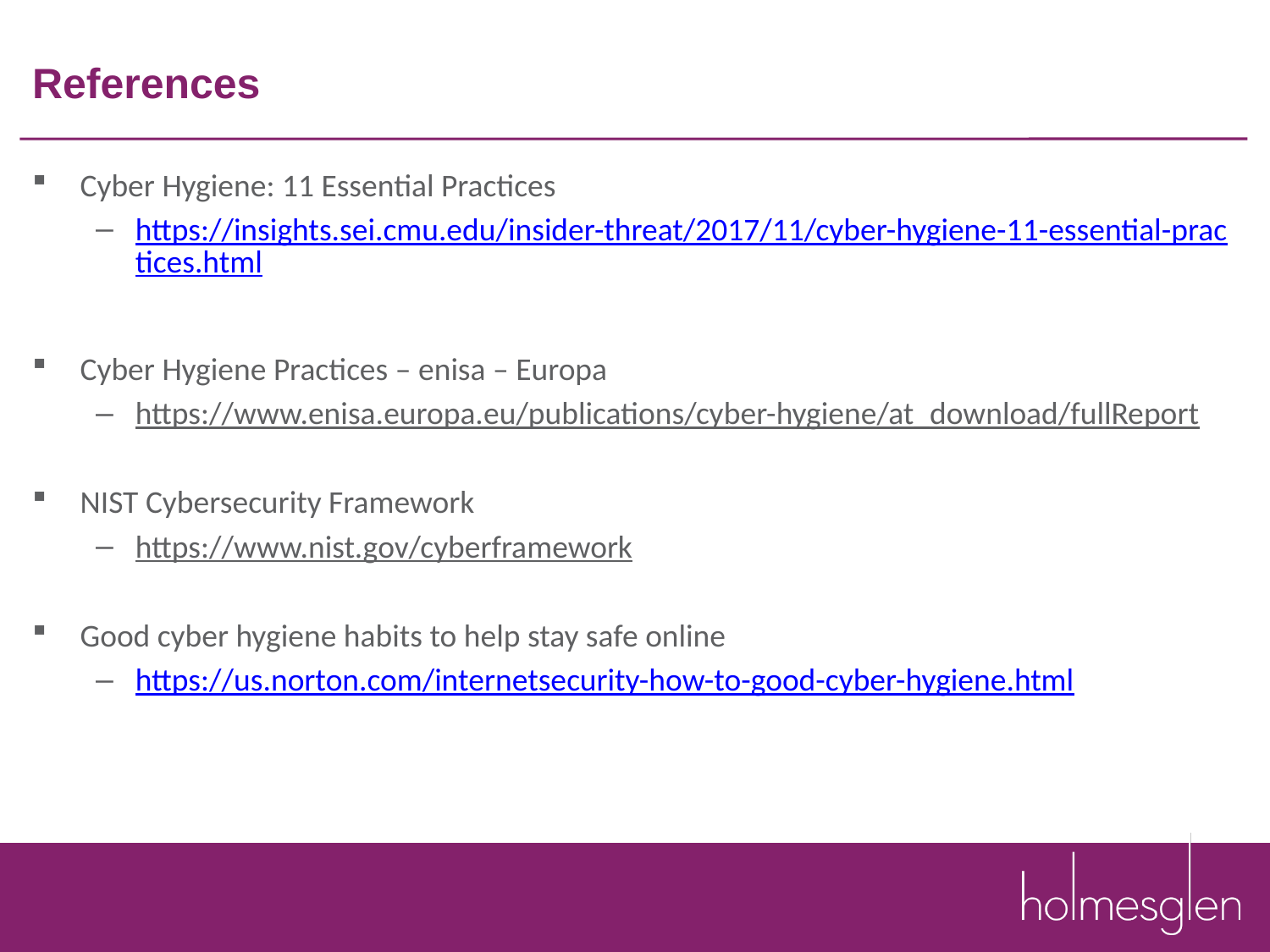

# References
Cyber Hygiene: 11 Essential Practices
https://insights.sei.cmu.edu/insider-threat/2017/11/cyber-hygiene-11-essential-practices.html

Cyber Hygiene Practices – enisa – Europa
https://www.enisa.europa.eu/publications/cyber-hygiene/at_download/fullReport

NIST Cybersecurity Framework
https://www.nist.gov/cyberframework

Good cyber hygiene habits to help stay safe online
https://us.norton.com/internetsecurity-how-to-good-cyber-hygiene.html